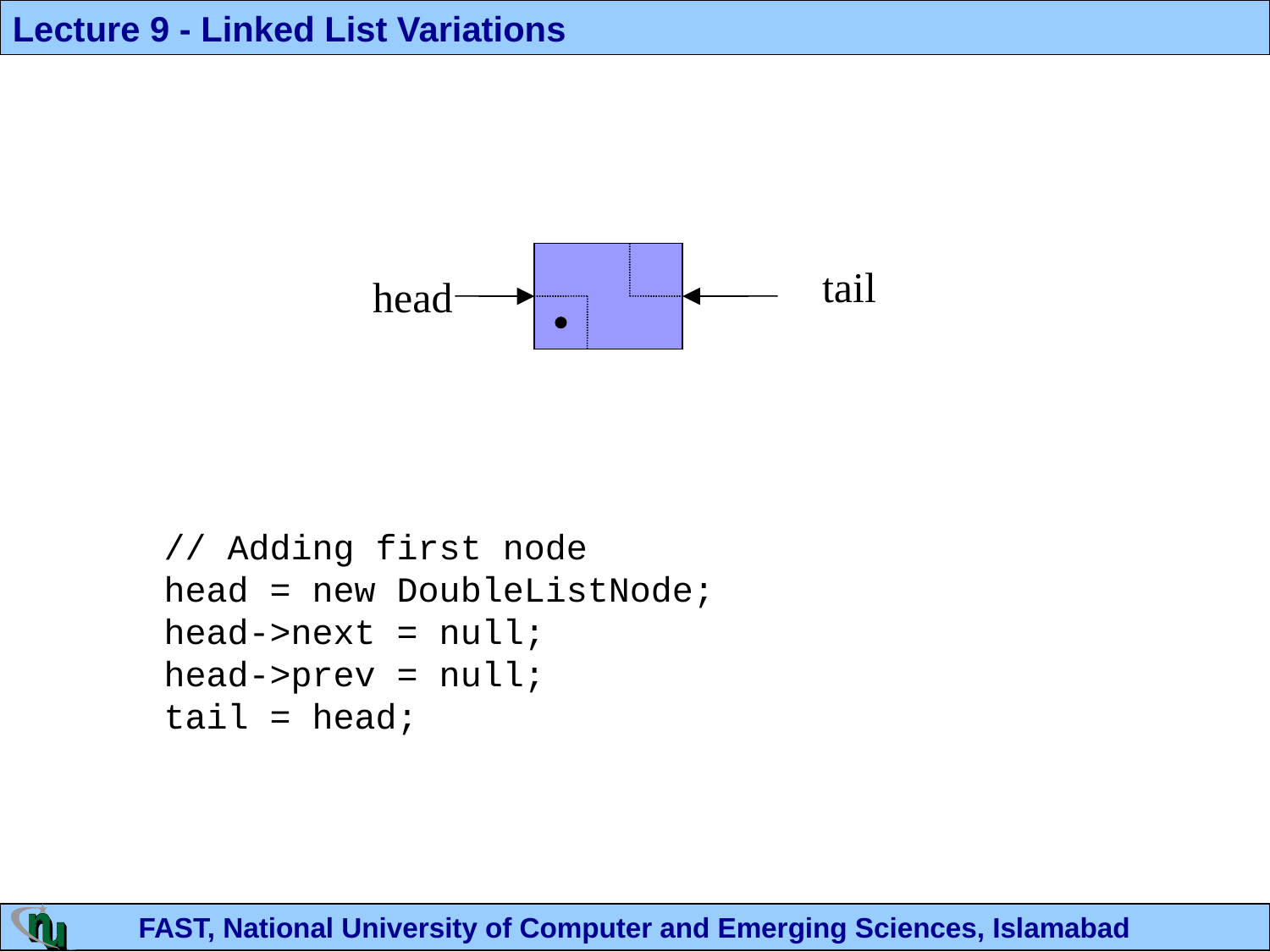

#

tail
head

    // Adding first node
    head = new DoubleListNode;
    head->next = null;
    head->prev = null;
    tail = head;